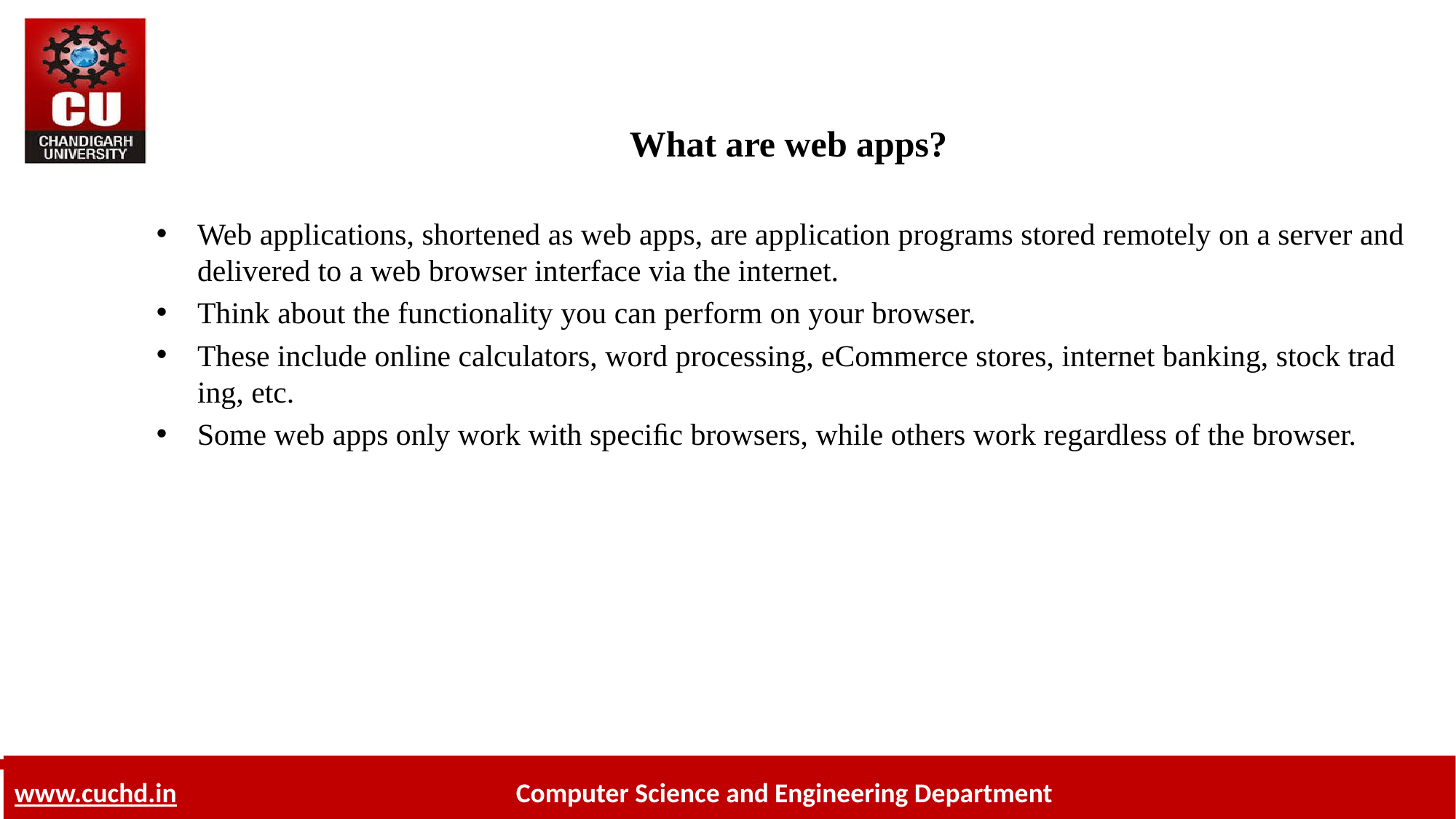

# What are web apps?
Web ap­pli­ca­tions, short­ened as web apps, are ap­pli­ca­tion pro­grams stored re­motely on a server and de­liv­ered to a web browser in­ter­face via the in­ter­net.
Think about the func­tion­al­ity you can per­form on your browser.
These in­clude on­line cal­cu­la­tors, word pro­cess­ing, eCom­merce stores, in­ter­net bank­ing, stock trad­ing, etc.
Some web apps only work with spe­ciﬁc browsers, while oth­ers work re­gard­less of the browser.